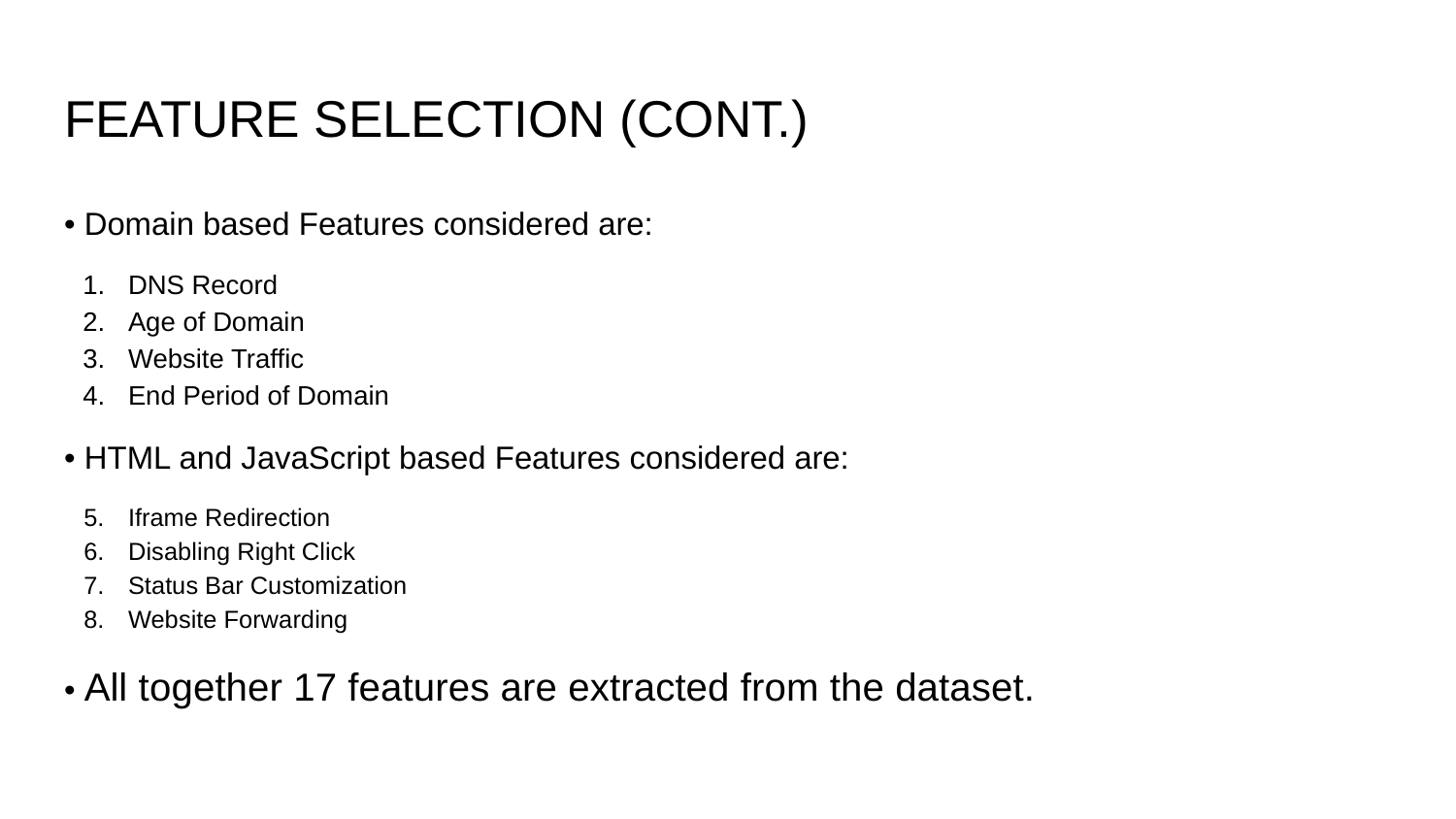

# FEATURE SELECTION (CONT.)

• Domain based Features considered are:
DNS Record
Age of Domain
Website Traffic
End Period of Domain
• HTML and JavaScript based Features considered are:
Iframe Redirection
Disabling Right Click
Status Bar Customization
Website Forwarding
• All together 17 features are extracted from the dataset.